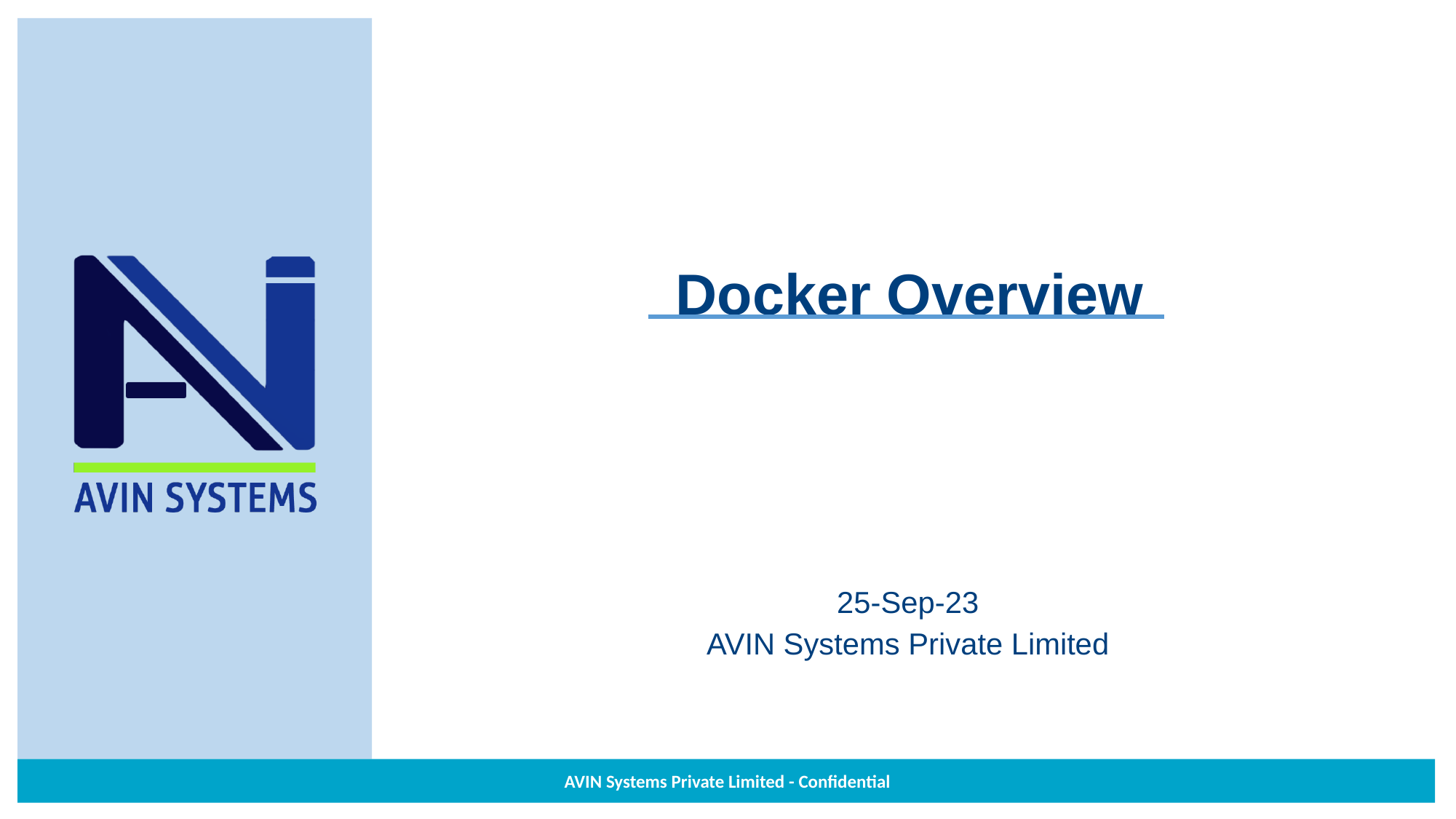

# Docker Overview

25-Sep-23
AVIN Systems Private Limited

AVIN Systems Private Limited - Confidential